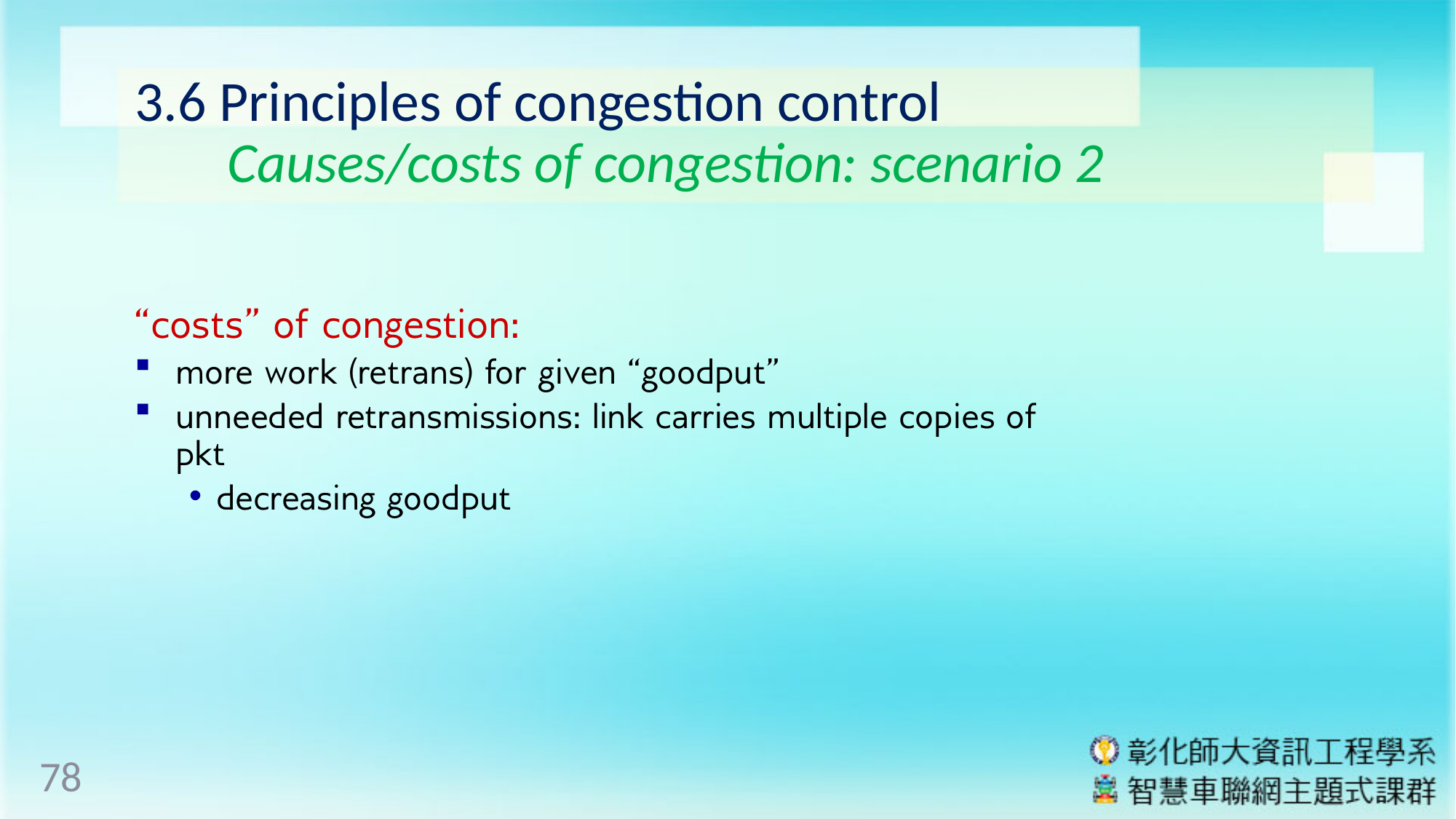

# 3.6 Principles of congestion control Causes/costs of congestion: scenario 2
“costs” of congestion:
more work (retrans) for given “goodput”
unneeded retransmissions: link carries multiple copies of pkt
decreasing goodput

78